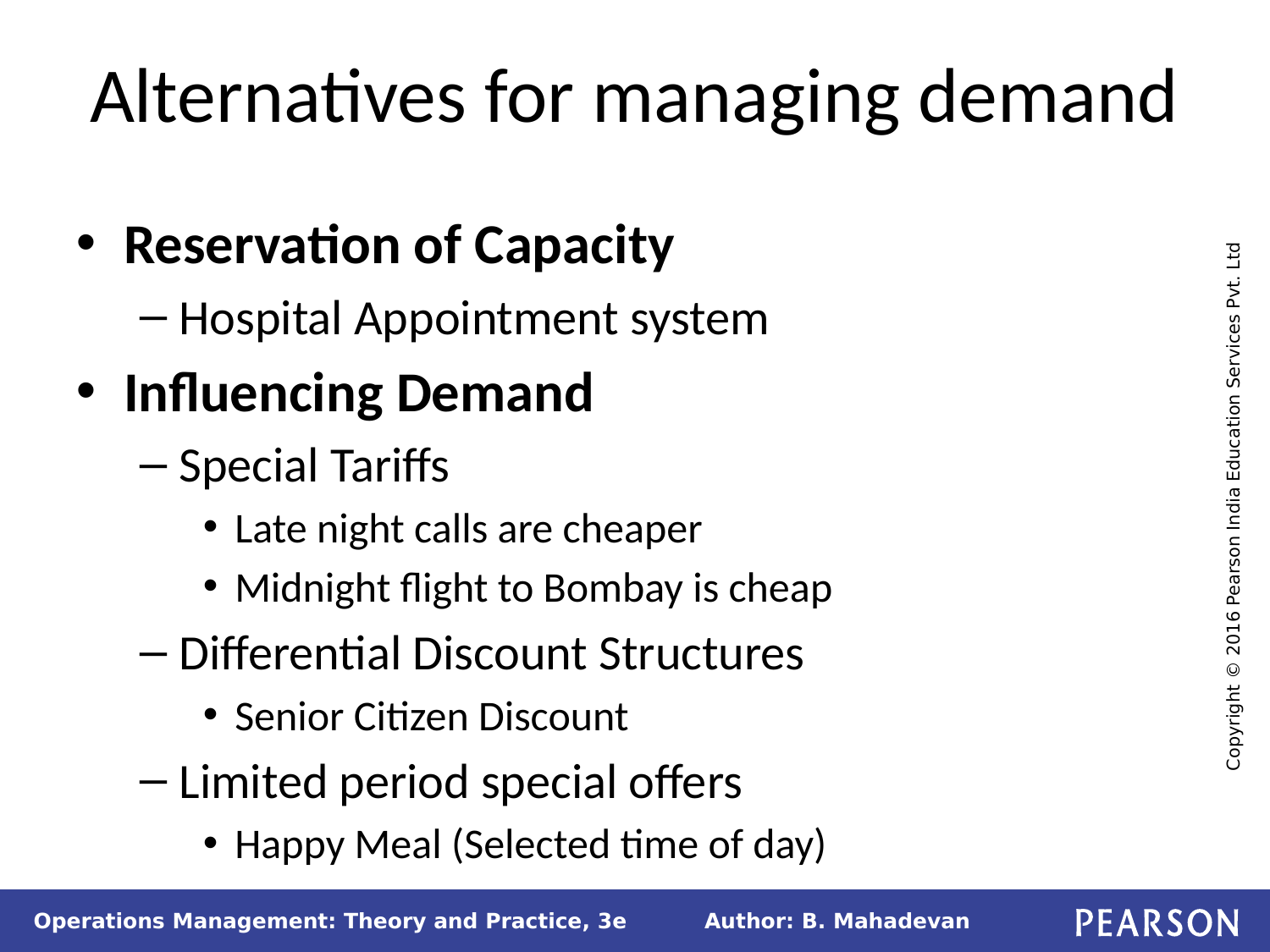

# Alternatives for managing demand
Reservation of Capacity
Hospital Appointment system
Influencing Demand
Special Tariffs
Late night calls are cheaper
Midnight flight to Bombay is cheap
Differential Discount Structures
Senior Citizen Discount
Limited period special offers
Happy Meal (Selected time of day)